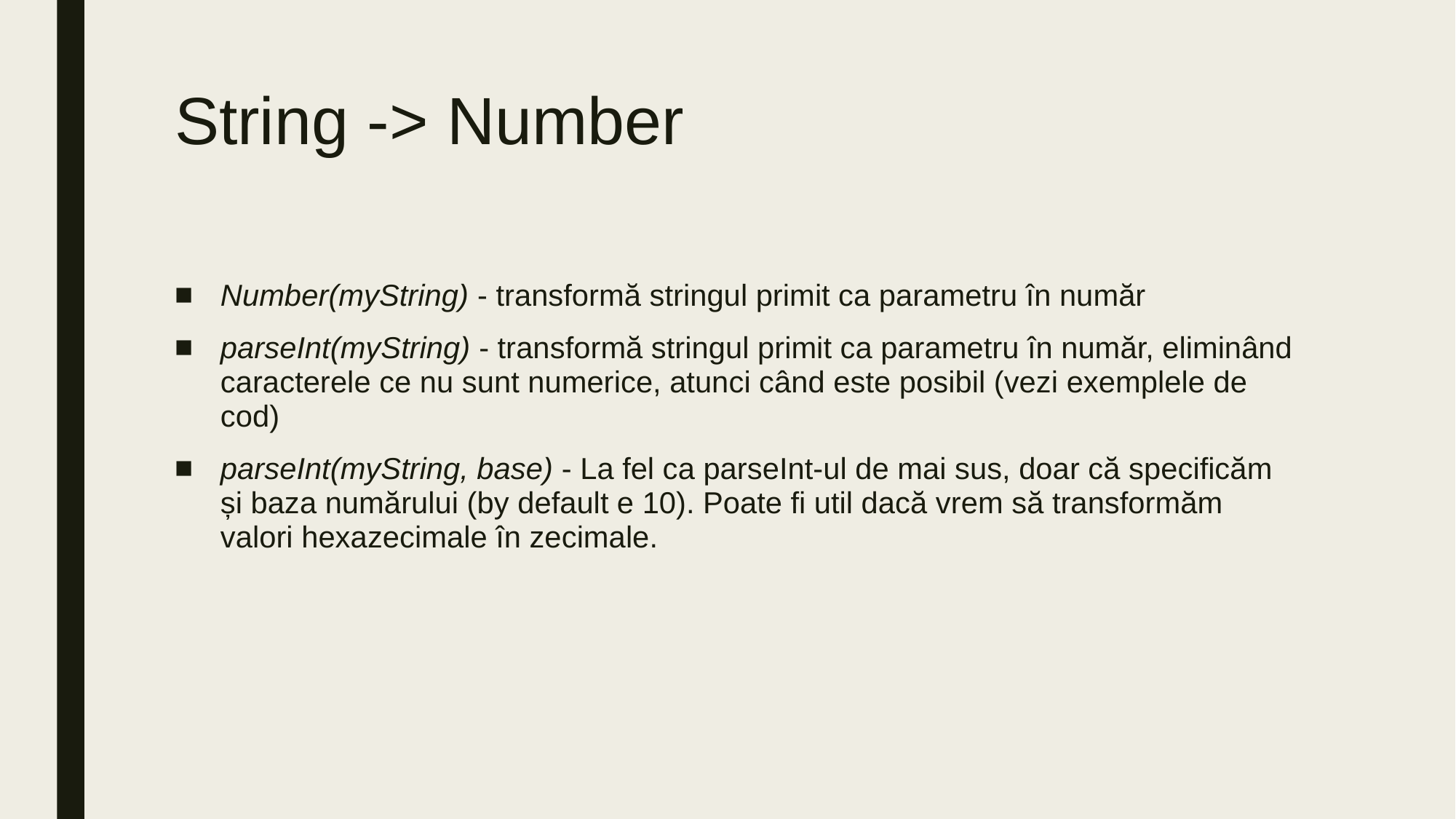

# String -> Number
Number(myString) - transformă stringul primit ca parametru în număr
parseInt(myString) - transformă stringul primit ca parametru în număr, eliminând caracterele ce nu sunt numerice, atunci când este posibil (vezi exemplele de cod)
parseInt(myString, base) - La fel ca parseInt-ul de mai sus, doar că specificăm și baza numărului (by default e 10). Poate fi util dacă vrem să transformăm valori hexazecimale în zecimale.